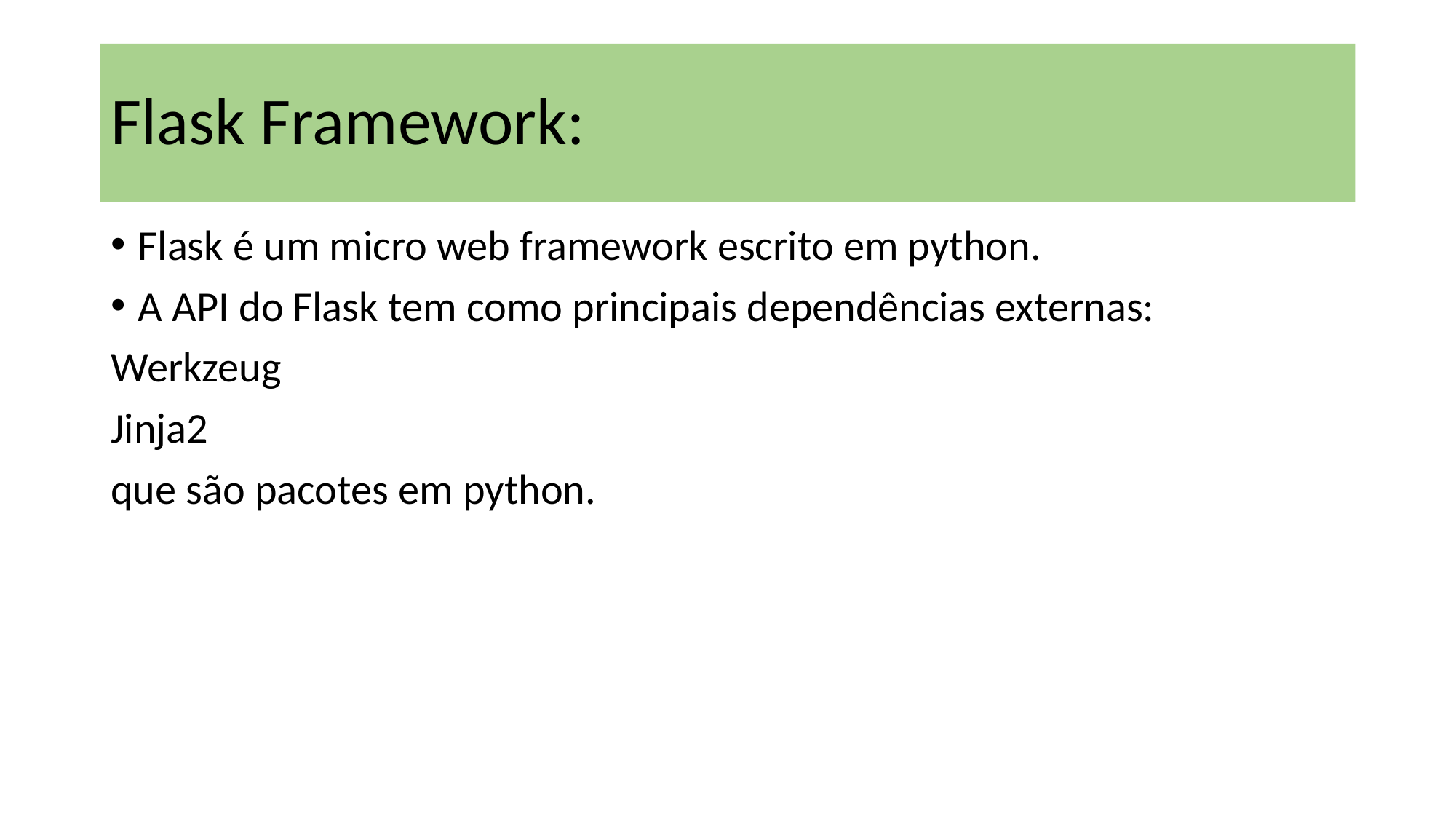

# Flask Framework:
Flask é um micro web framework escrito em python.
A API do Flask tem como principais dependências externas:
Werkzeug
Jinja2
que são pacotes em python.